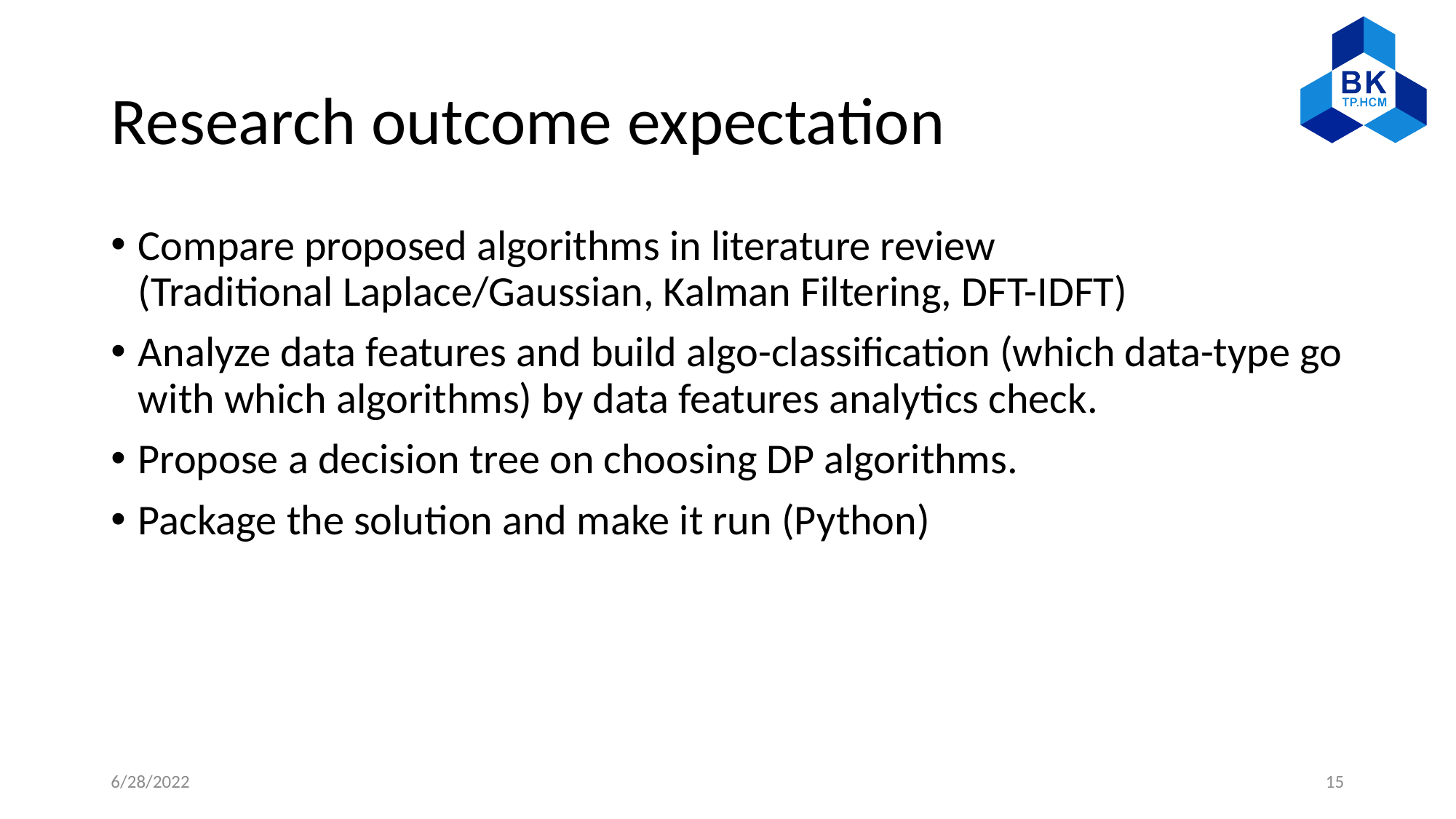

# Research outcome expectation
Compare proposed algorithms in literature review
(Traditional Laplace/Gaussian, Kalman Filtering, DFT-IDFT)
Analyze data features and build algo-classification (which data-type go with which algorithms) by data features analytics check.
Propose a decision tree on choosing DP algorithms.
Package the solution and make it run (Python)
6/28/2022
15